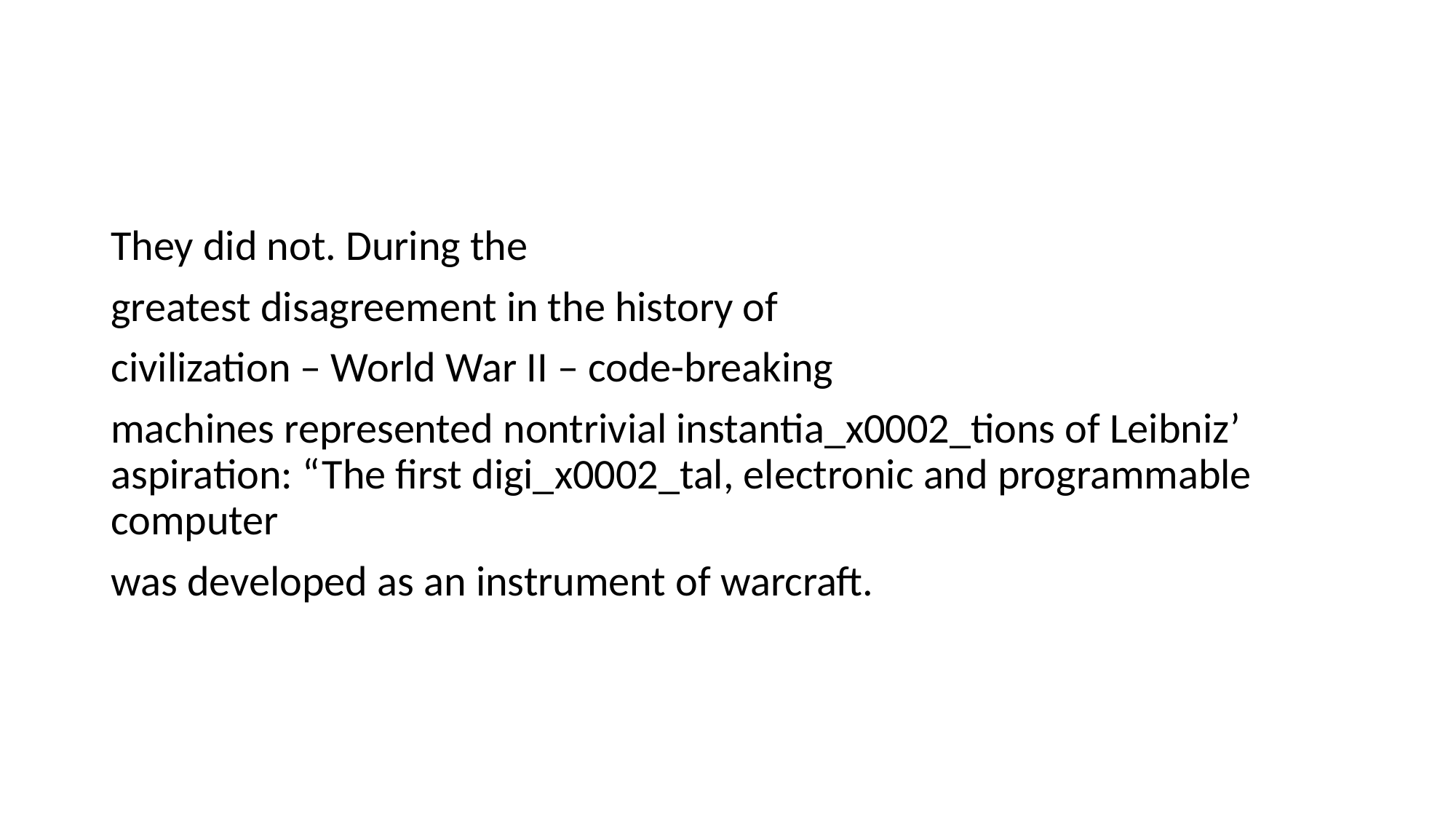

#
They did not. During the
greatest disagreement in the history of
civilization – World War II – code-breaking
machines represented nontrivial instantia_x0002_tions of Leibniz’ aspiration: “The first digi_x0002_tal, electronic and programmable computer
was developed as an instrument of warcraft.